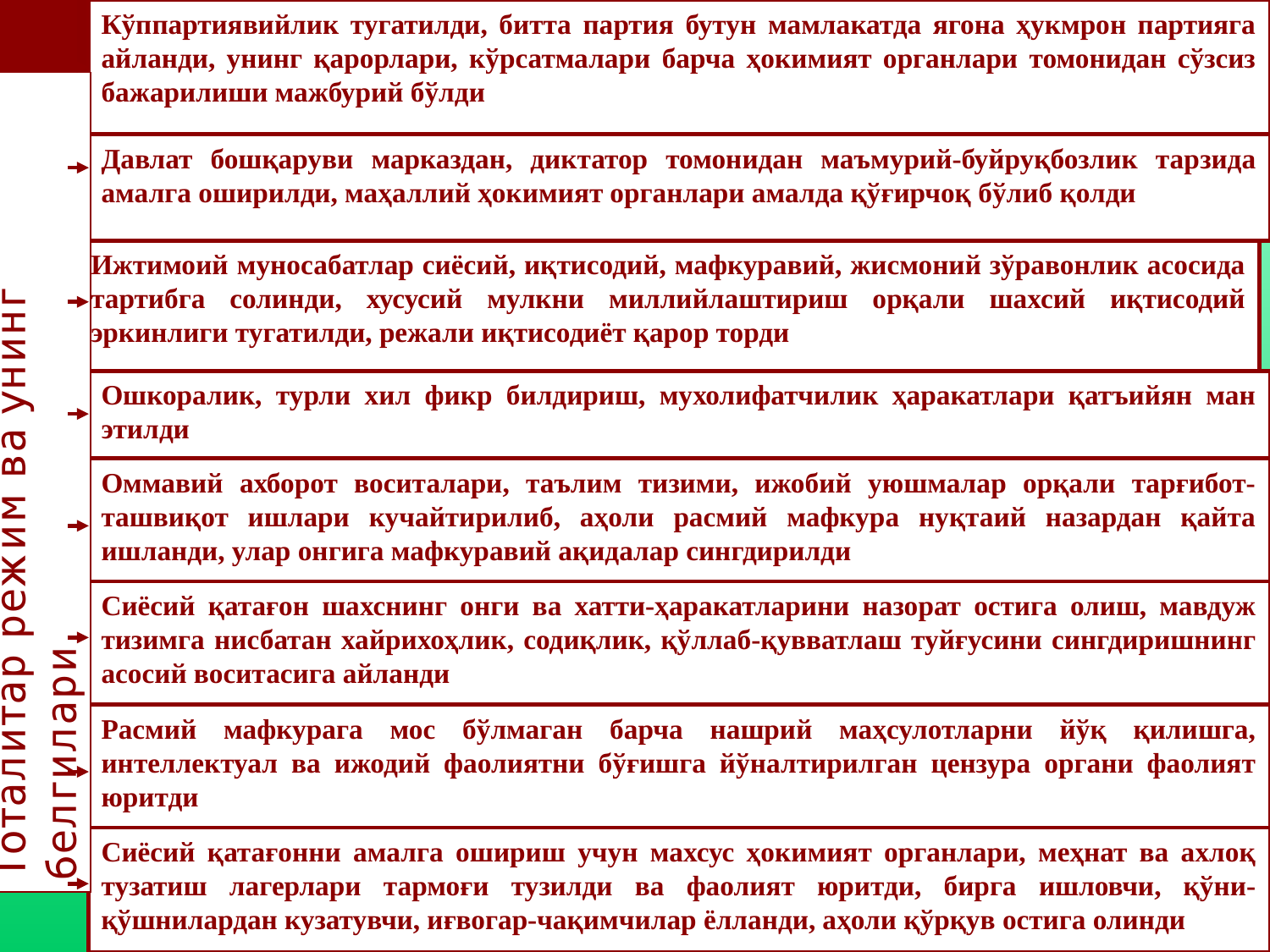

Кўппартиявийлик тугатилди, битта партия бутун мамлакатда ягона ҳукмрон партияга айланди, унинг қарорлари, кўрсатмалари барча ҳокимият органлари томонидан сўзсиз бажарилиши мажбурий бўлди

Давлат бошқаруви марказдан, диктатор томонидан маъмурий-буйруқбозлик тарзида амалга оширилди, маҳаллий ҳокимият органлари амалда қўғирчоқ бўлиб қолди

Ижтимоий муносабатлар сиёсий, иқтисодий, мафкуравий, жисмоний зўравонлик асосида тартибга солинди, хусусий мулкни миллийлаштириш орқали шахсий иқтисодий эркинлиги тугатилди, режали иқтисодиёт қарор торди

Ошкоралик, турли хил фикр билдириш, мухолифатчилик ҳаракатлари қатъийян ман этилди

Тоталитар режим ва унинг белгилари
Оммавий ахборот воситалари, таълим тизими, ижобий уюшмалар орқали тарғибот-ташвиқот ишлари кучайтирилиб, аҳоли расмий мафкура нуқтаий назардан қайта ишланди, улар онгига мафкуравий ақидалар сингдирилди

Сиёсий қатағон шахснинг онги ва хатти-ҳаракатларини назорат остига олиш, мавдуж тизимга нисбатан хайрихоҳлик, содиқлик, қўллаб-қувватлаш туйғусини сингдиришнинг асосий воситасига айланди

Расмий мафкурага мос бўлмаган барча нашрий маҳсулотларни йўқ қилишга, интеллектуал ва ижодий фаолиятни бўғишга йўналтирилган цензура органи фаолият юритди

Сиёсий қатағонни амалга ошириш учун махсус ҳокимият органлари, меҳнат ва ахлоқ тузатиш лагерлари тармоғи тузилди ва фаолият юритди, бирга ишловчи, қўни-қўшнилардан кузатувчи, иғвогар-чақимчилар ёлланди, аҳоли қўрқув остига олинди